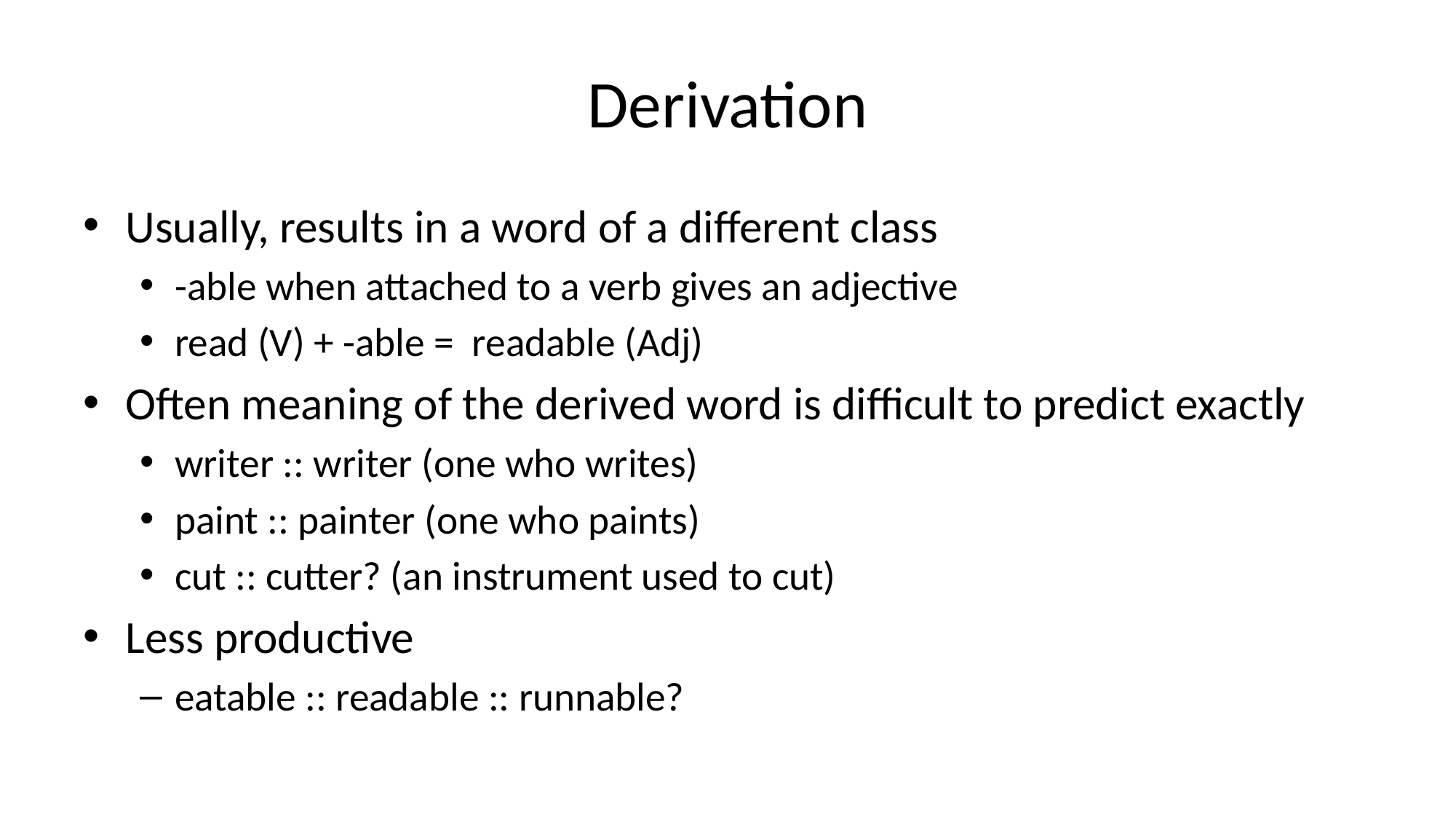

# Derivation
Usually, results in a word of a different class
-able when attached to a verb gives an adjective
read (V) + -able =  readable (Adj)
Often meaning of the derived word is difficult to predict exactly
writer :: writer (one who writes)
paint :: painter (one who paints)
cut :: cutter? (an instrument used to cut)
Less productive
eatable :: readable :: runnable?